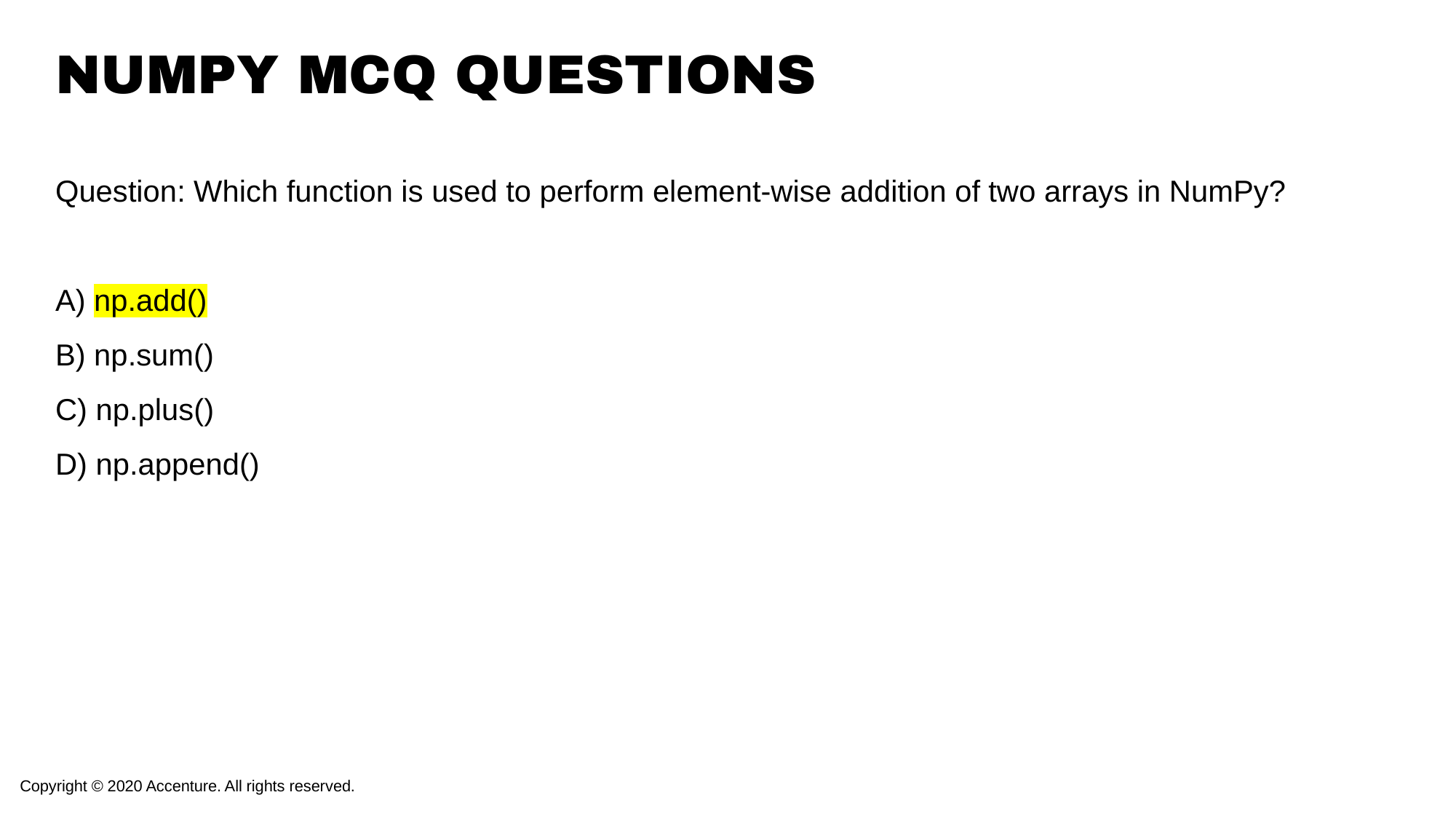

# Numpy mcq questions

Question: Which function is used to perform element-wise addition of two arrays in NumPy?

A) np.add()
B) np.sum()
C) np.plus()
D) np.append()